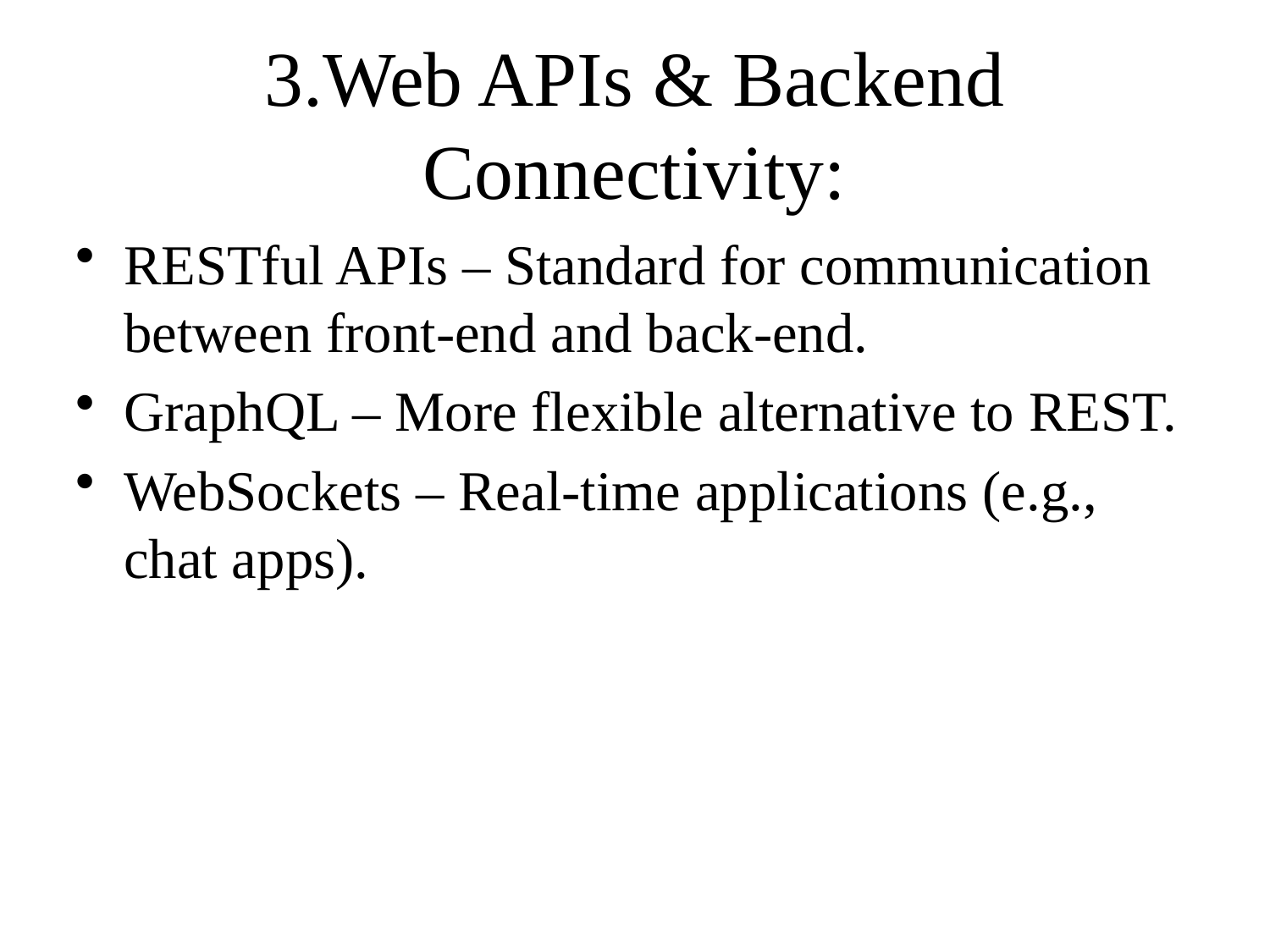

# 3.Web APIs & Backend Connectivity:
RESTful APIs – Standard for communication between front-end and back-end.
GraphQL – More flexible alternative to REST.
WebSockets – Real-time applications (e.g., chat apps).